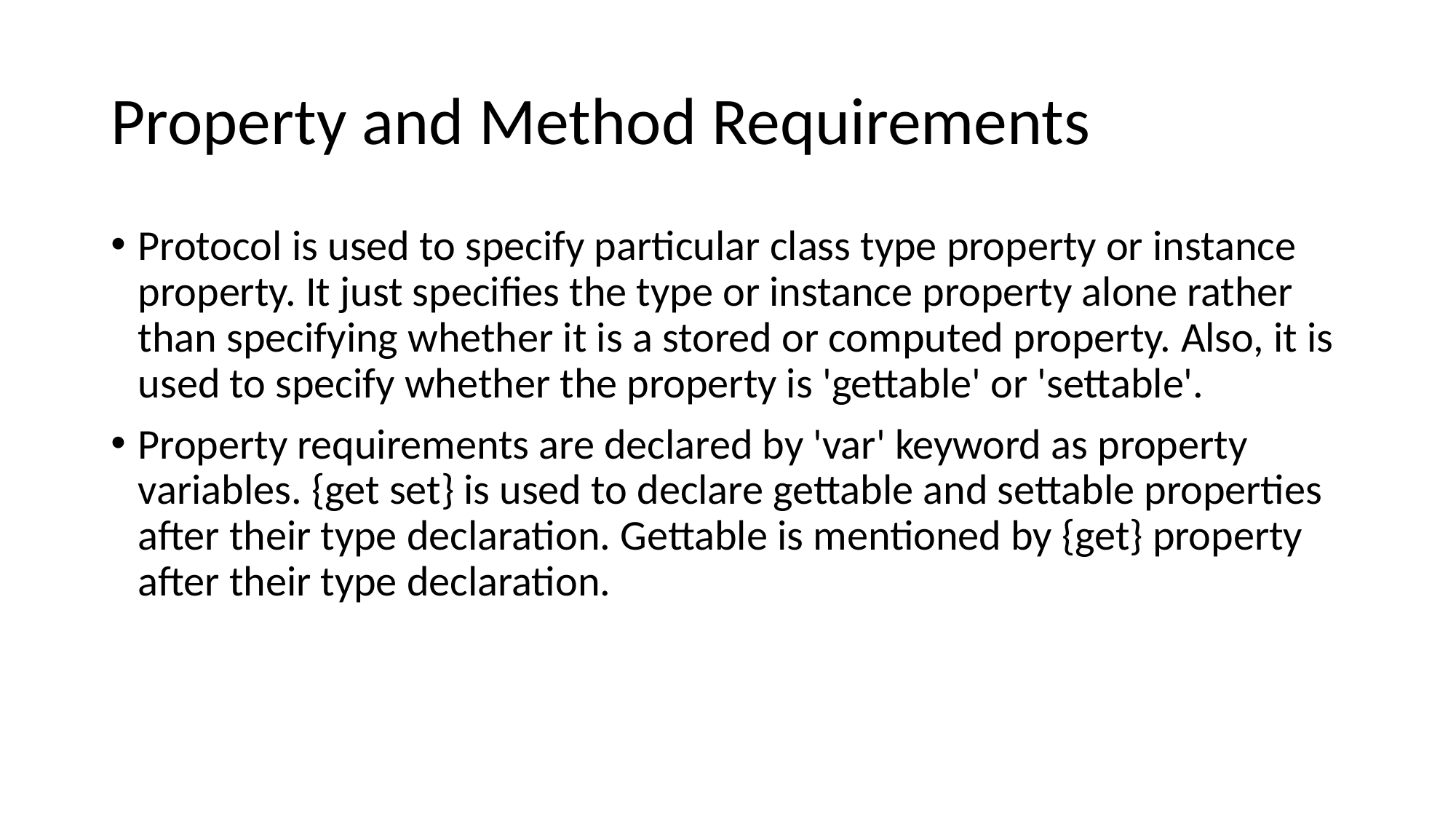

# Property and Method Requirements
Protocol is used to specify particular class type property or instance property. It just specifies the type or instance property alone rather than specifying whether it is a stored or computed property. Also, it is used to specify whether the property is 'gettable' or 'settable'.
Property requirements are declared by 'var' keyword as property variables. {get set} is used to declare gettable and settable properties after their type declaration. Gettable is mentioned by {get} property after their type declaration.